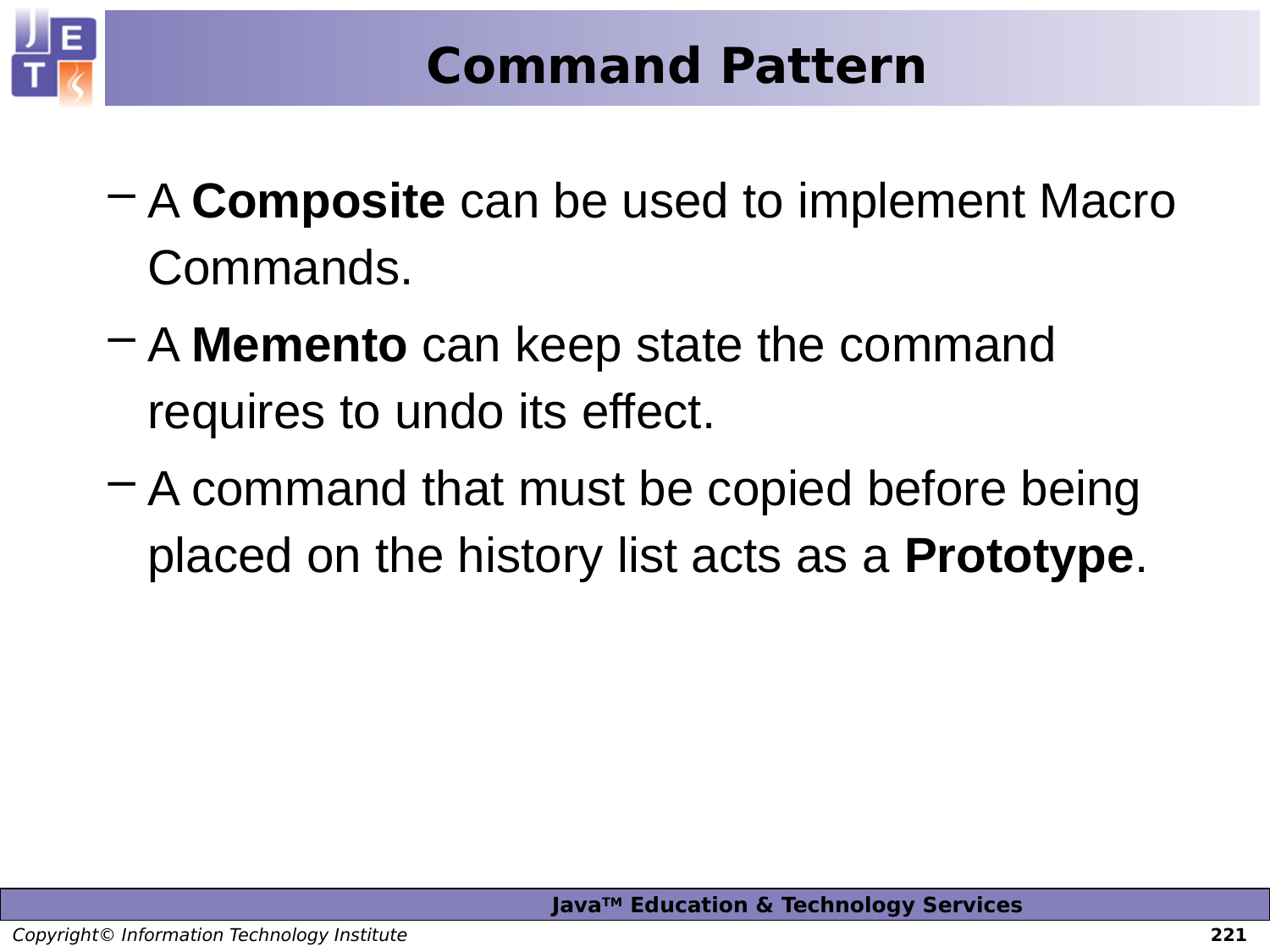

# Command Pattern

A Composite can be used to implement Macro Commands.
A Memento can keep state the command requires to undo its effect.
A command that must be copied before being placed on the history list acts as a Prototype.